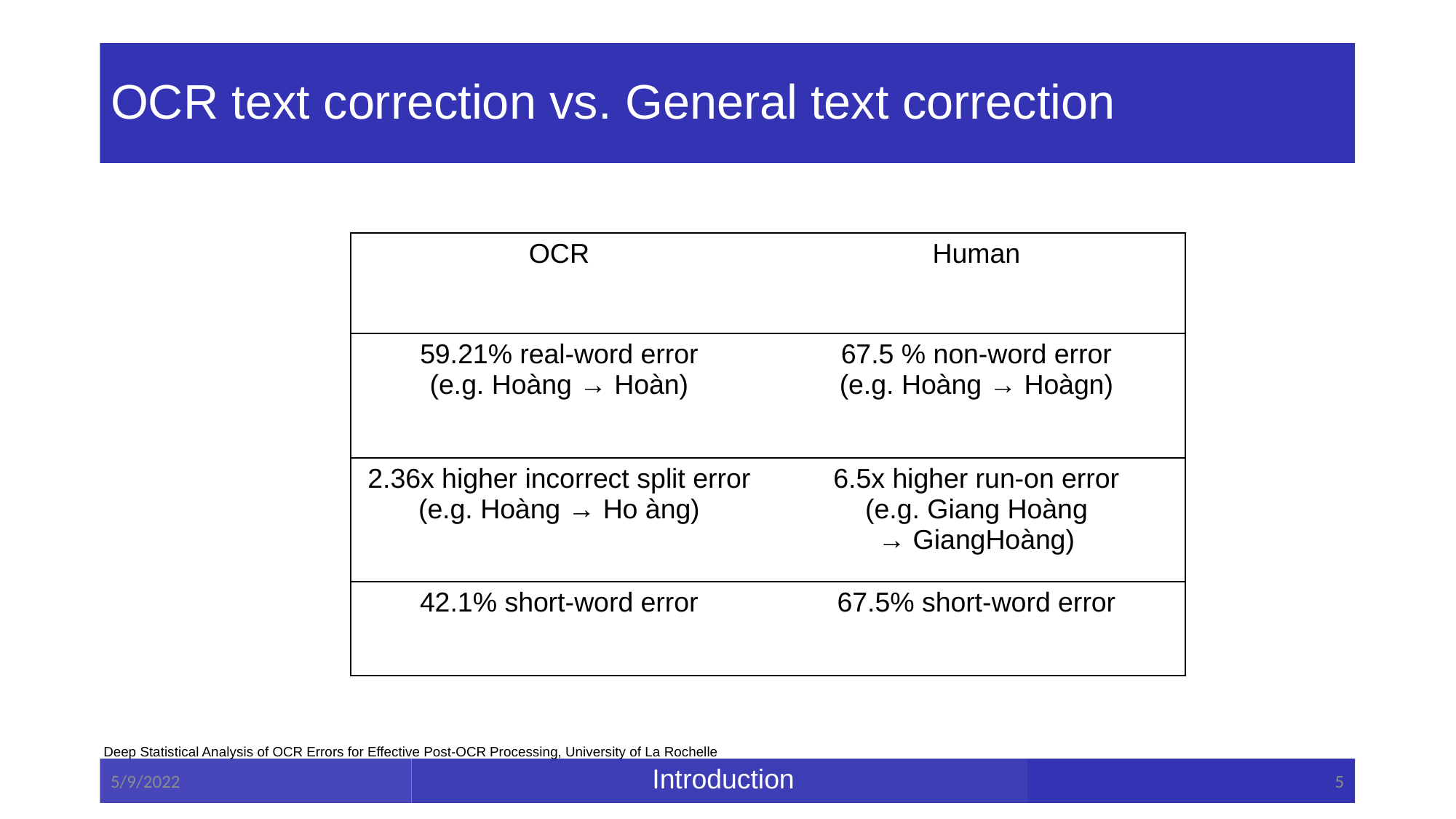

OCR text correction vs. General text correction
| OCR​​ | Human​​ |
| --- | --- |
| 59.21% real-word error​​ (e.g. Hoàng → Hoàn)​​ | 67.5 % non-word error​​ (e.g. Hoàng → Hoàgn)​​ |
| 2.36x higher incorrect split error​​ (e.g. Hoàng → Ho àng)​​ | 6.5x higher run-on error​​ (e.g. Giang Hoàng → GiangHoàng)​​ |
| 42.1% short-word error​​ | 67.5% short-word error​​ |
Deep Statistical Analysis of OCR Errors for Effective Post-OCR Processing, University of La Rochelle

Introduction
5/9/2022

5